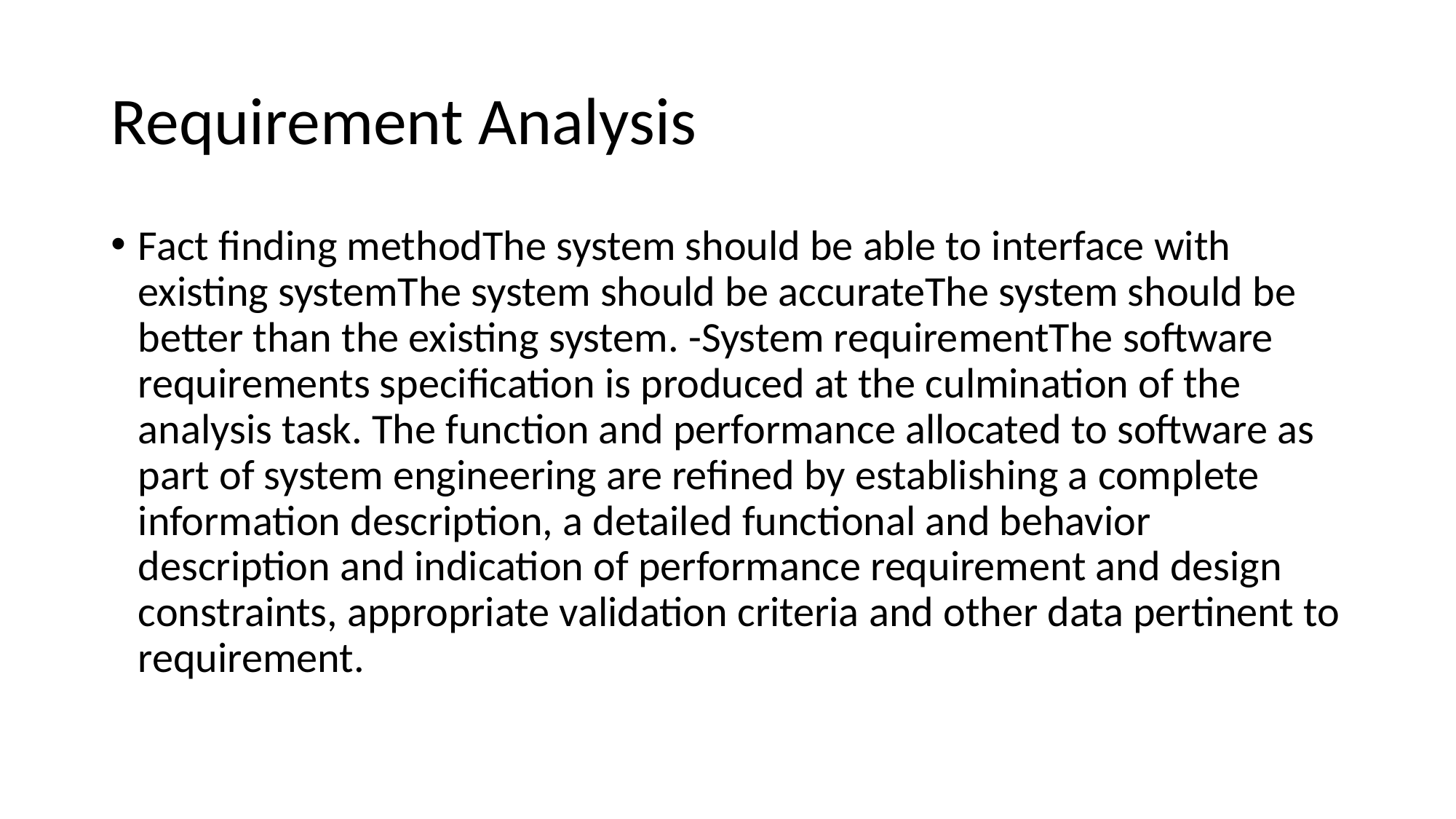

# Requirement Analysis
Fact finding methodThe system should be able to interface with existing systemThe system should be accurateThe system should be better than the existing system. -System requirementThe software requirements specification is produced at the culmination of the analysis task. The function and performance allocated to software as part of system engineering are refined by establishing a complete information description, a detailed functional and behavior description and indication of performance requirement and design constraints, appropriate validation criteria and other data pertinent to requirement.